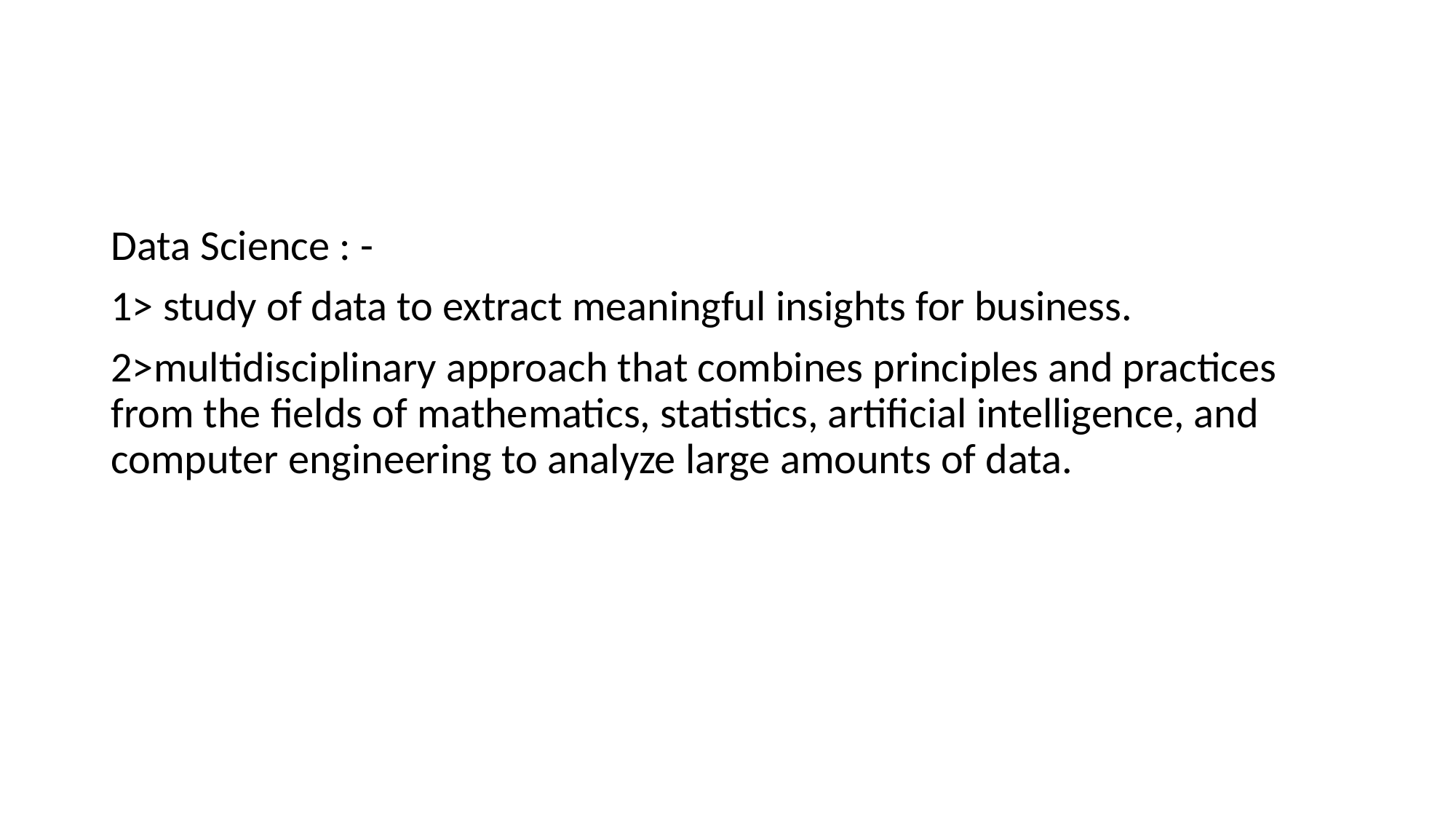

#
Data Science : -
1> study of data to extract meaningful insights for business.
2>multidisciplinary approach that combines principles and practices from the fields of mathematics, statistics, artificial intelligence, and computer engineering to analyze large amounts of data.